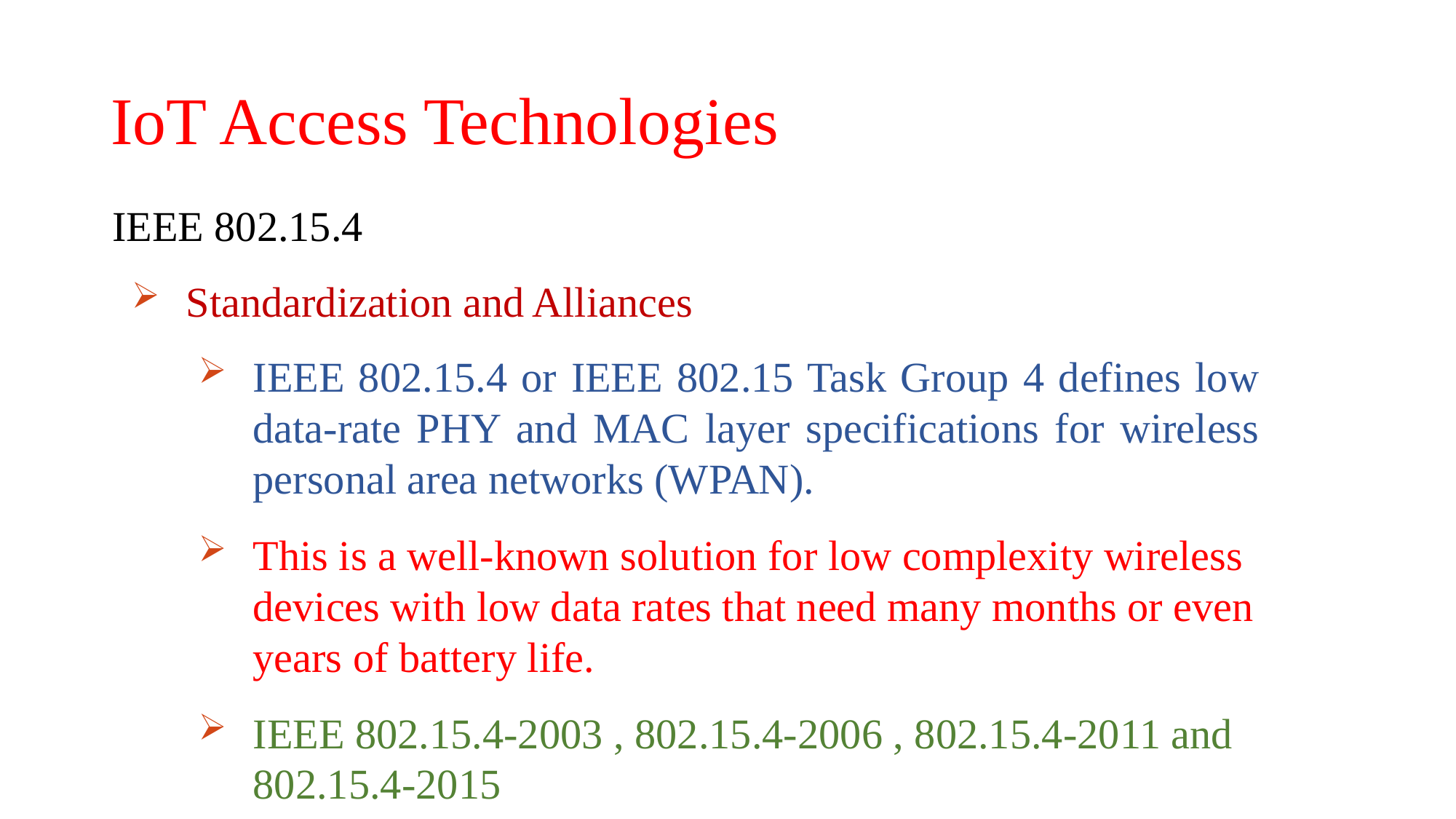

# IoT Access Technologies
IEEE 802.15.4
Standardization and Alliances
IEEE 802.15.4 or IEEE 802.15 Task Group 4 defines low data-rate PHY and MAC layer specifications for wireless personal area networks (WPAN).
This is a well-known solution for low complexity wireless devices with low data rates that need many months or even years of battery life.
IEEE 802.15.4-2003 , 802.15.4-2006 , 802.15.4-2011 and 802.15.4-2015